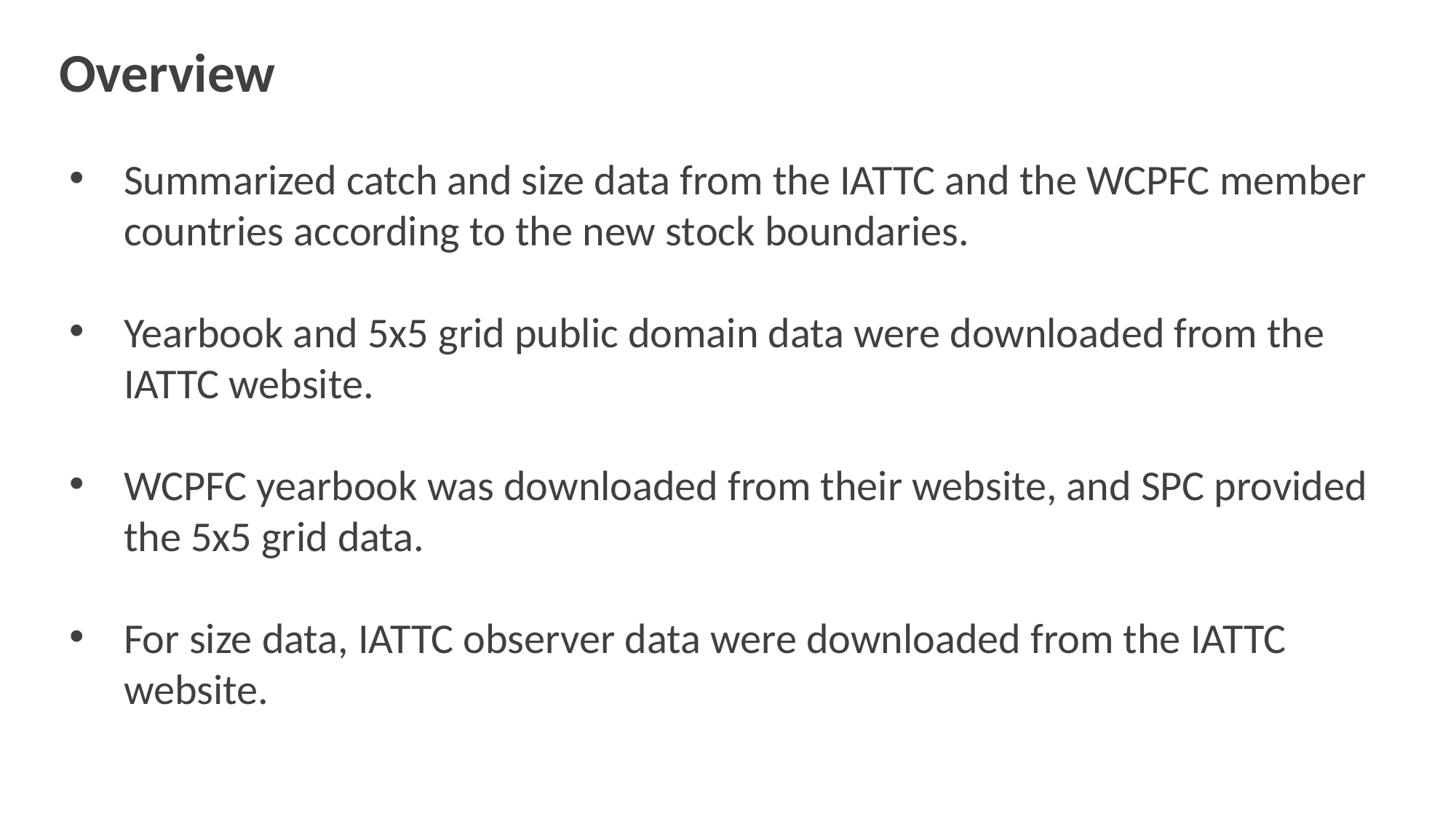

Overview
Summarized catch and size data from the IATTC and the WCPFC member countries according to the new stock boundaries.

Yearbook and 5x5 grid public domain data were downloaded from the IATTC website.

WCPFC yearbook was downloaded from their website, and SPC provided the 5x5 grid data.

For size data, IATTC observer data were downloaded from the IATTC website.